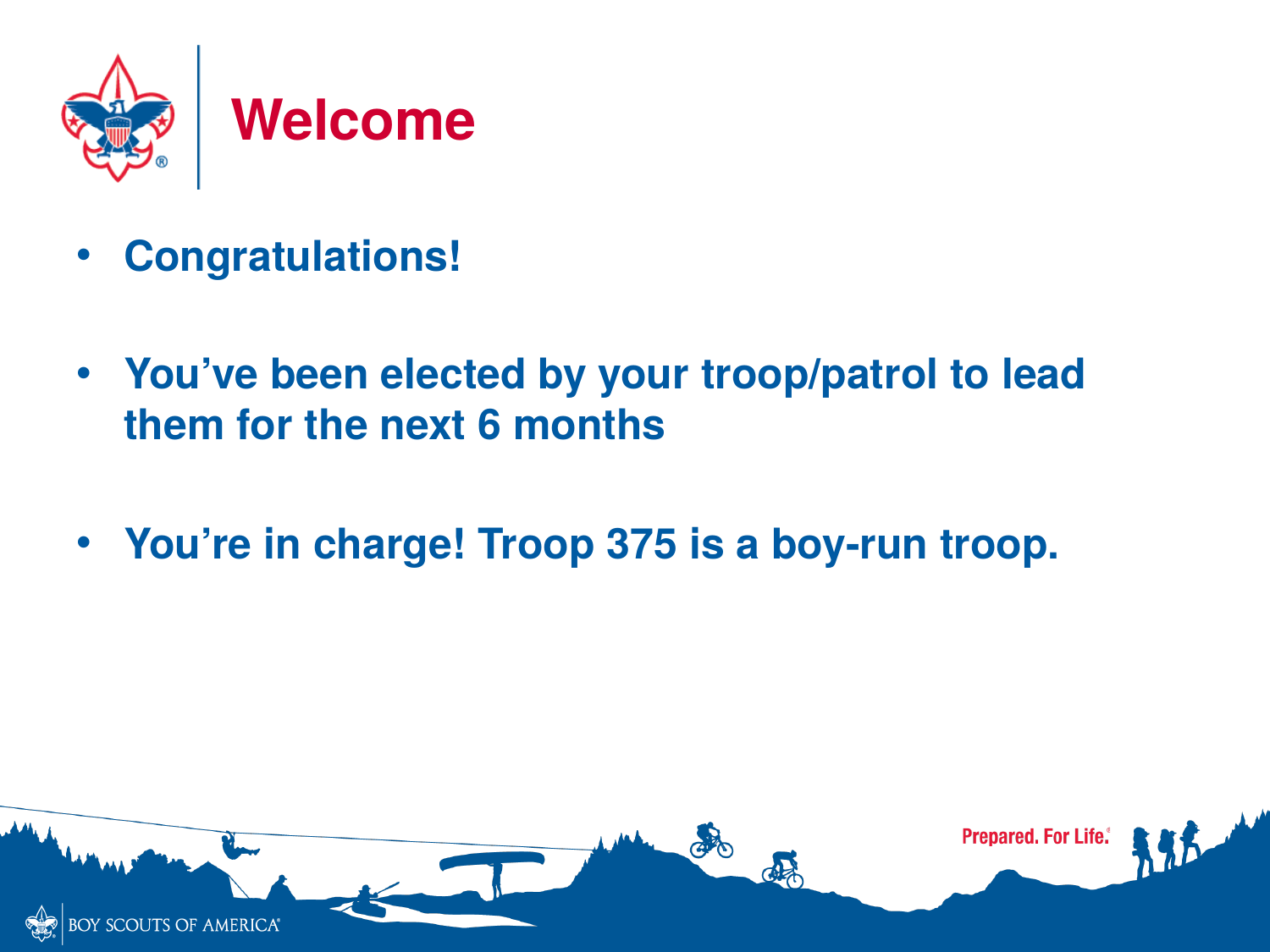

# Welcome
Congratulations!

You’ve been elected by your troop/patrol to lead them for the next 6 months

You’re in charge! Troop 375 is a boy-run troop.